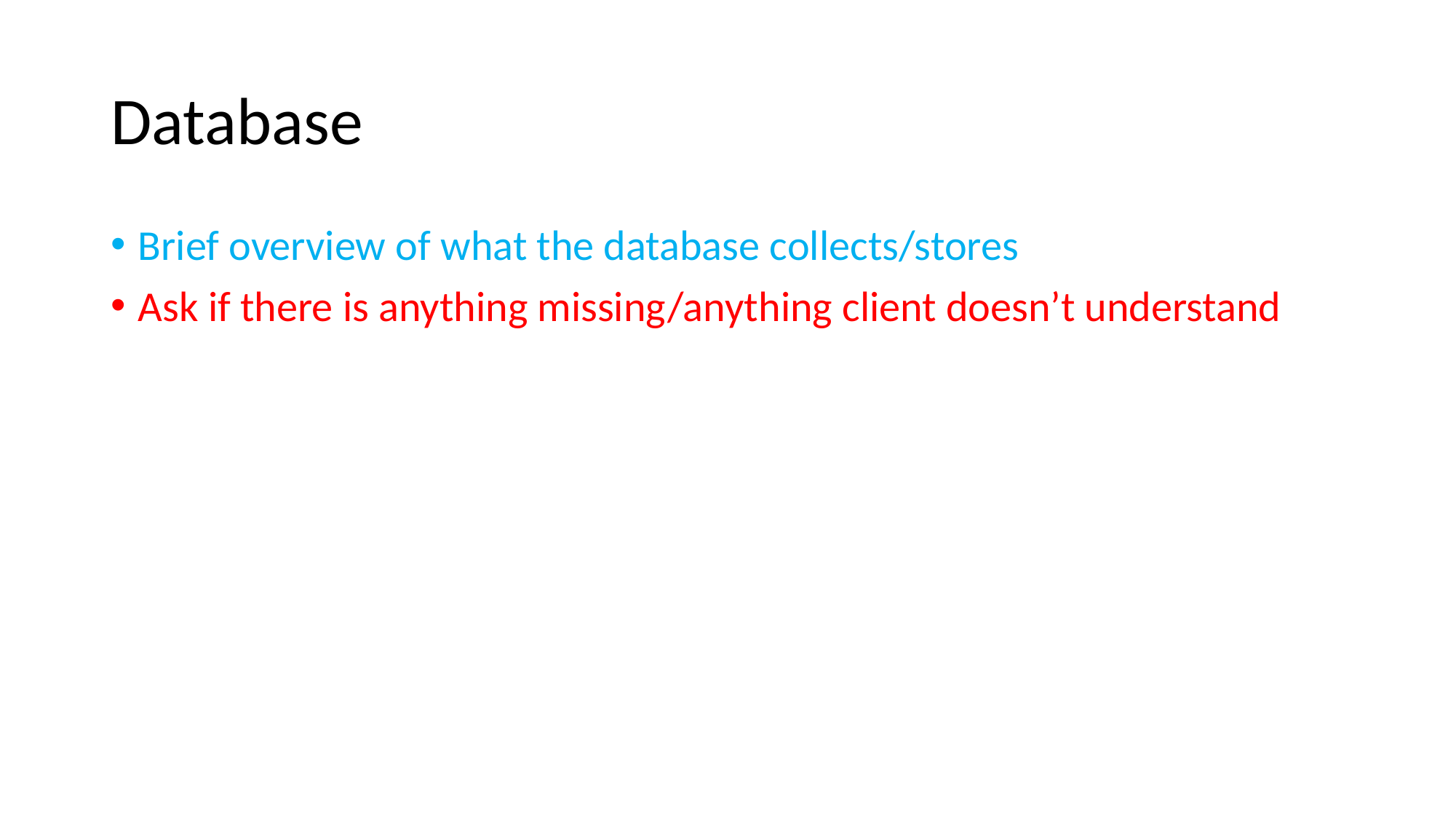

# Database
Brief overview of what the database collects/stores
Ask if there is anything missing/anything client doesn’t understand